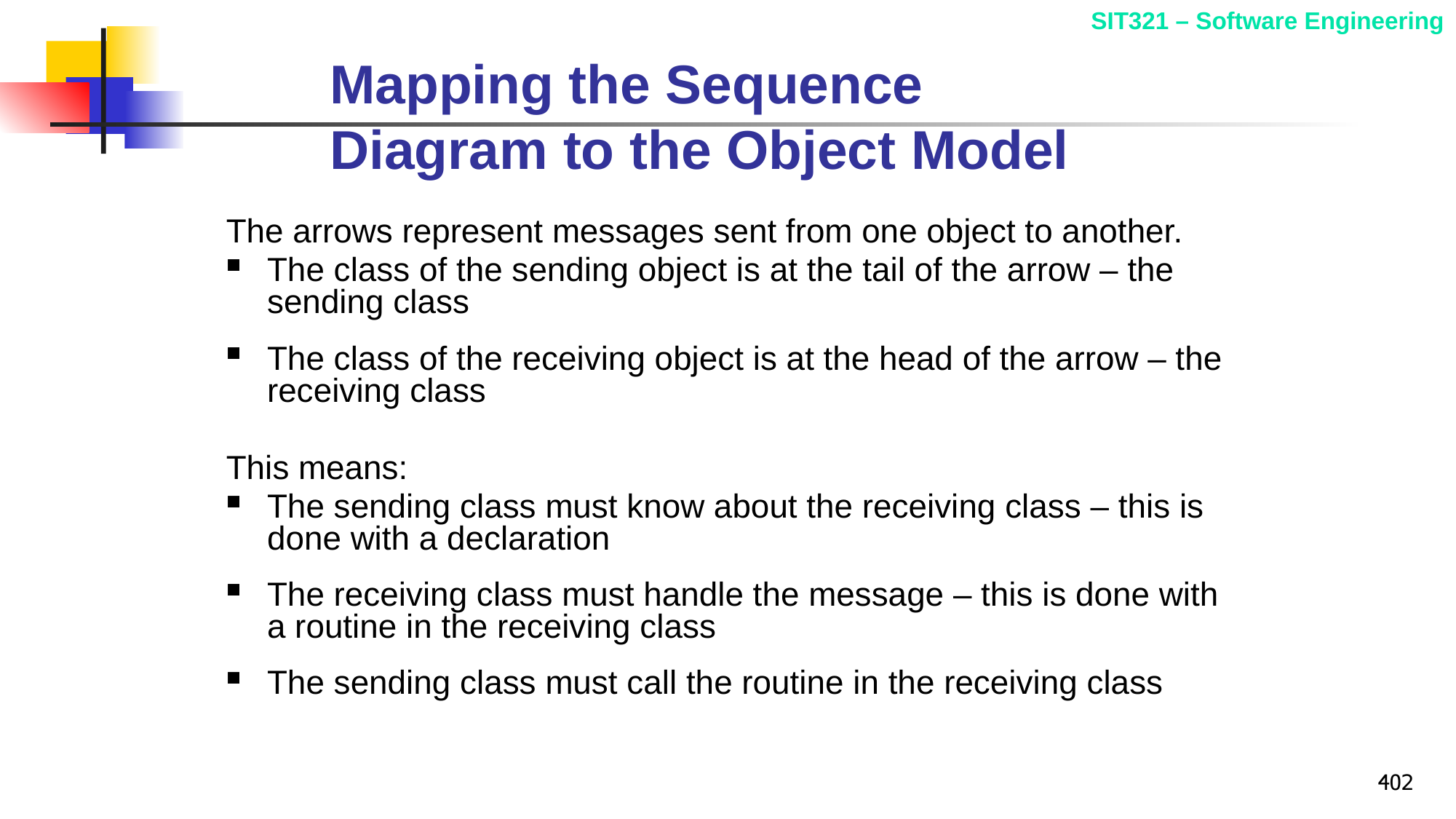

# Mapping the Sequence Diagram to the Object Model
The arrows represent messages sent from one object to another.
The class of the sending object is at the tail of the arrow – the sending class

The class of the receiving object is at the head of the arrow – the receiving class

This means:
The sending class must know about the receiving class – this is done with a declaration

The receiving class must handle the message – this is done with a routine in the receiving class

The sending class must call the routine in the receiving class
402